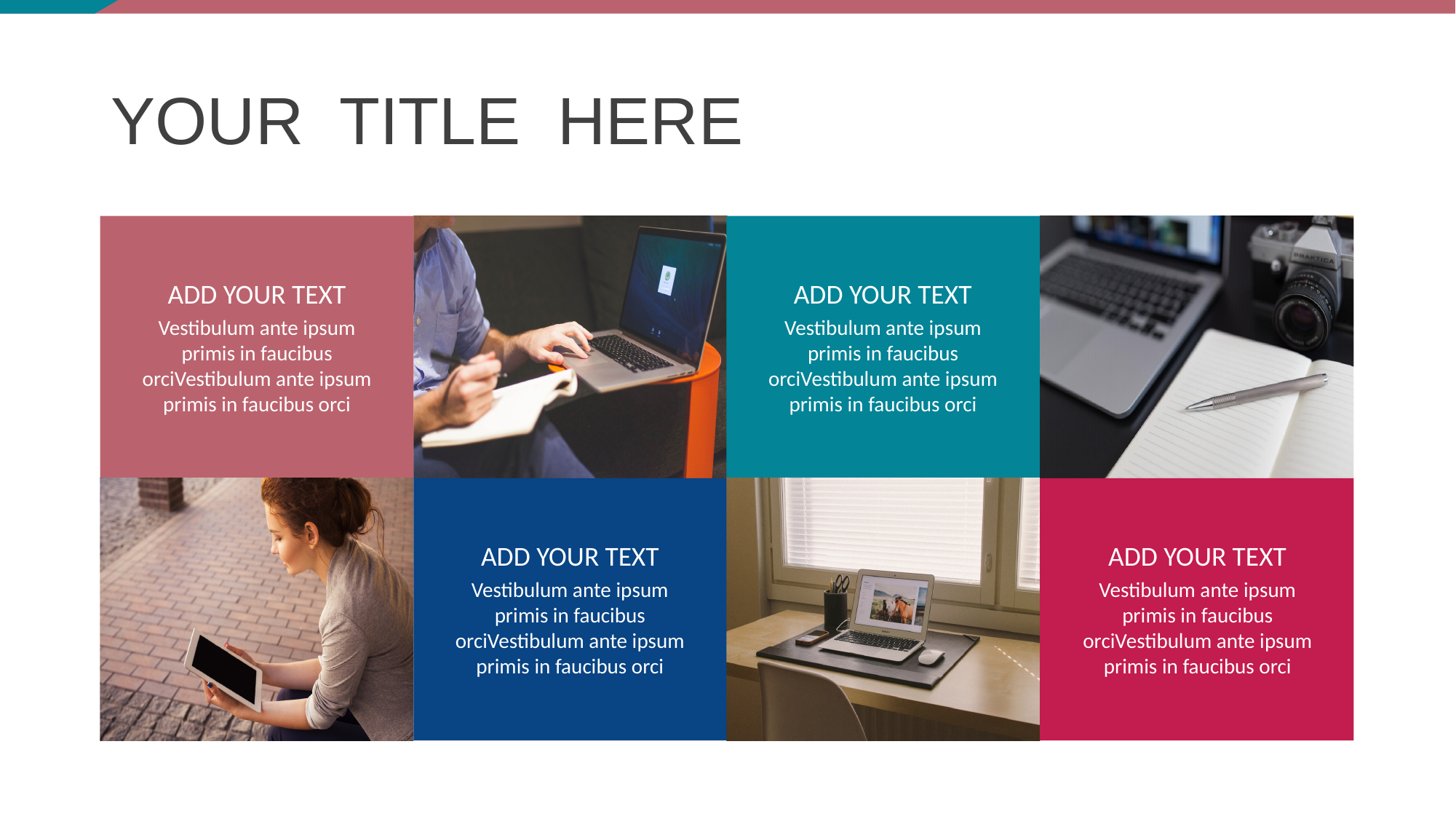

# Your  Title  Here

ADD YOUR TEXT
ADD YOUR TEXT
Vestibulum ante ipsum primis in faucibus orciVestibulum ante ipsum primis in faucibus orci
Vestibulum ante ipsum primis in faucibus orciVestibulum ante ipsum primis in faucibus orci

ADD YOUR TEXT
ADD YOUR TEXT
Vestibulum ante ipsum primis in faucibus orciVestibulum ante ipsum primis in faucibus orci
Vestibulum ante ipsum primis in faucibus orciVestibulum ante ipsum primis in faucibus orci